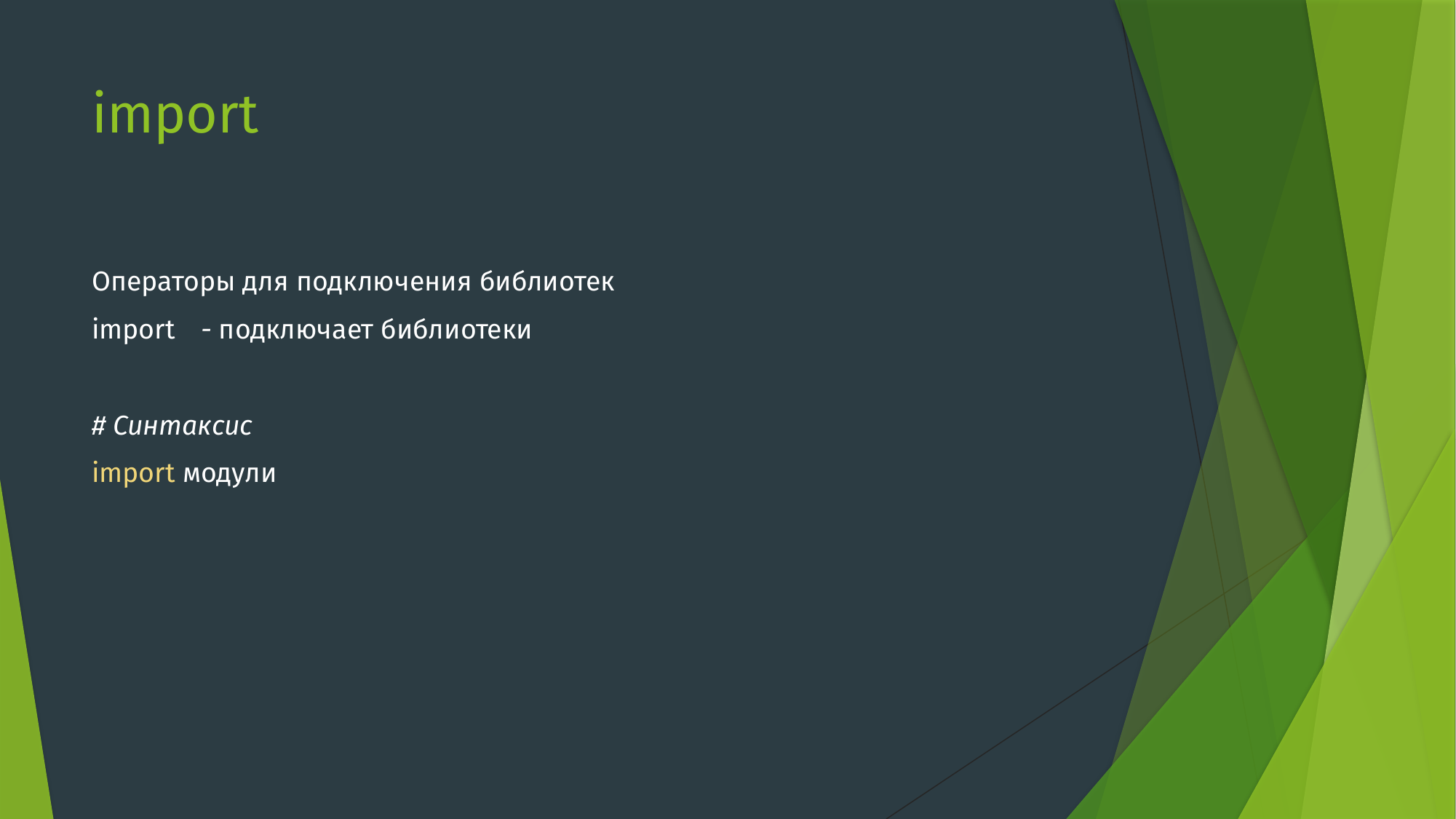

# import
Операторы для подключения библиотек
import	- подключает библиотеки

# Синтаксис
import модули